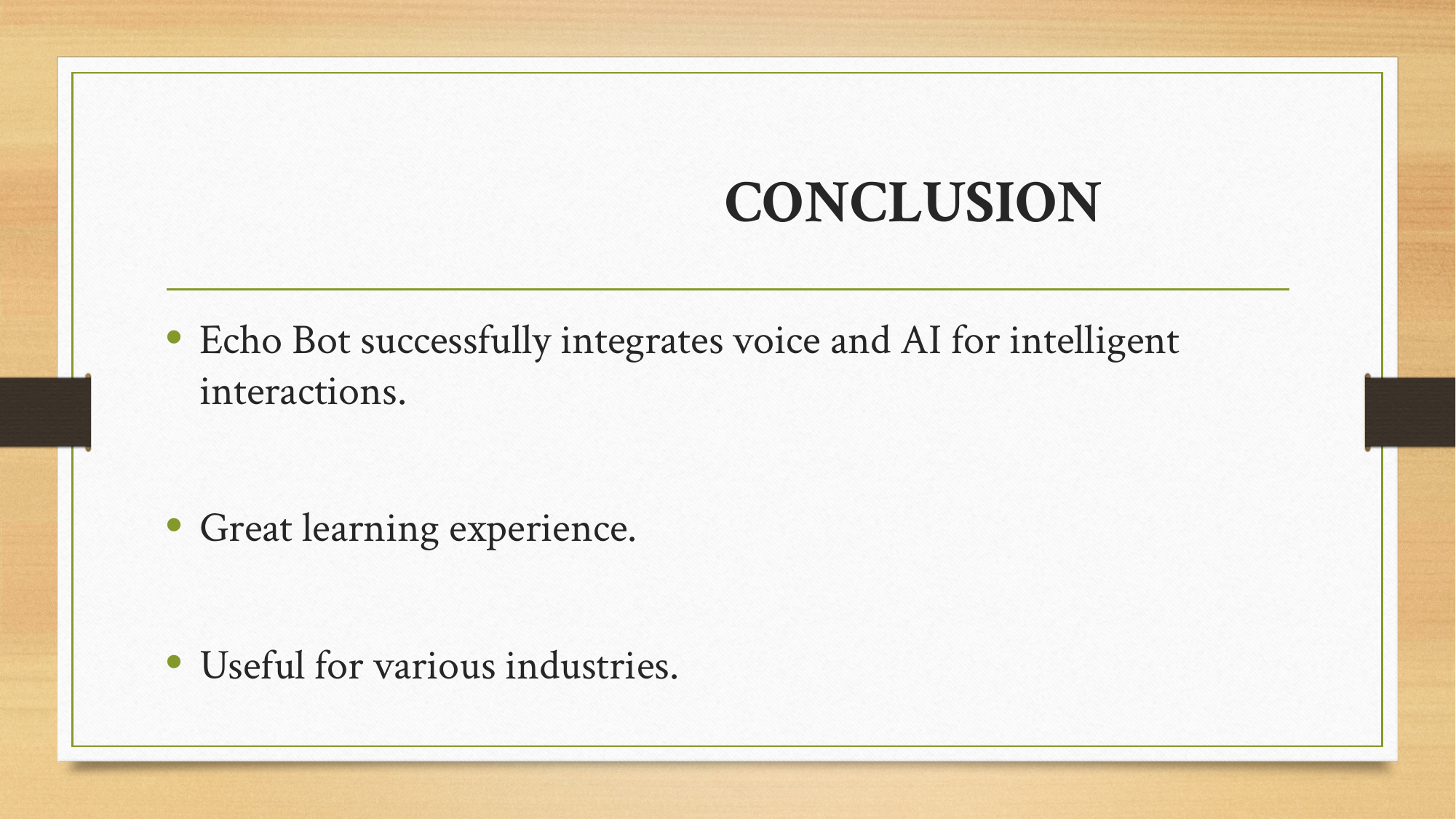

# CONCLUSION
Echo Bot successfully integrates voice and AI for intelligent interactions.

Great learning experience.

Useful for various industries.